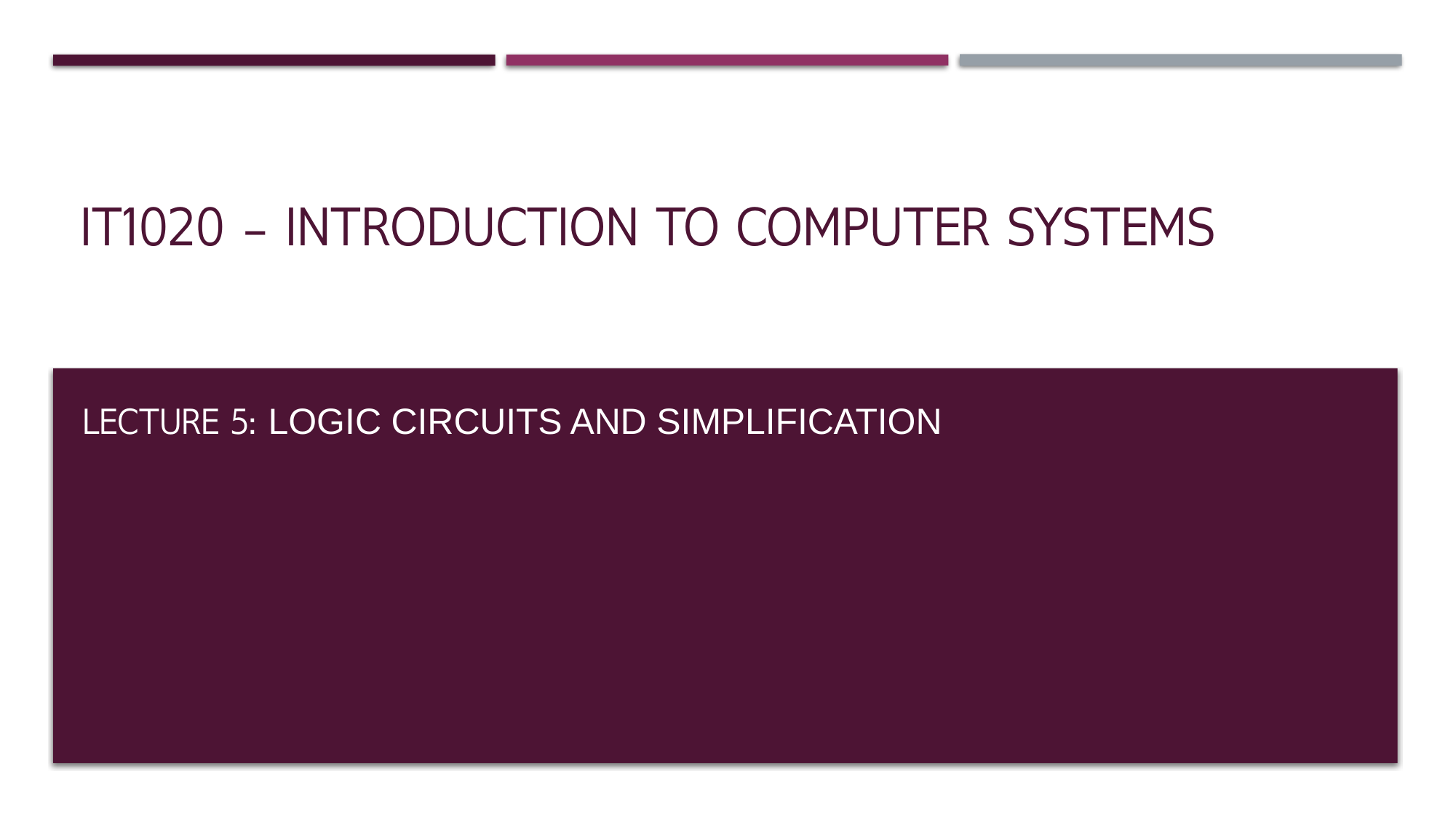

# IT1020 – Introduction to computer systems
Lecture 5: Logic circuits and simplification